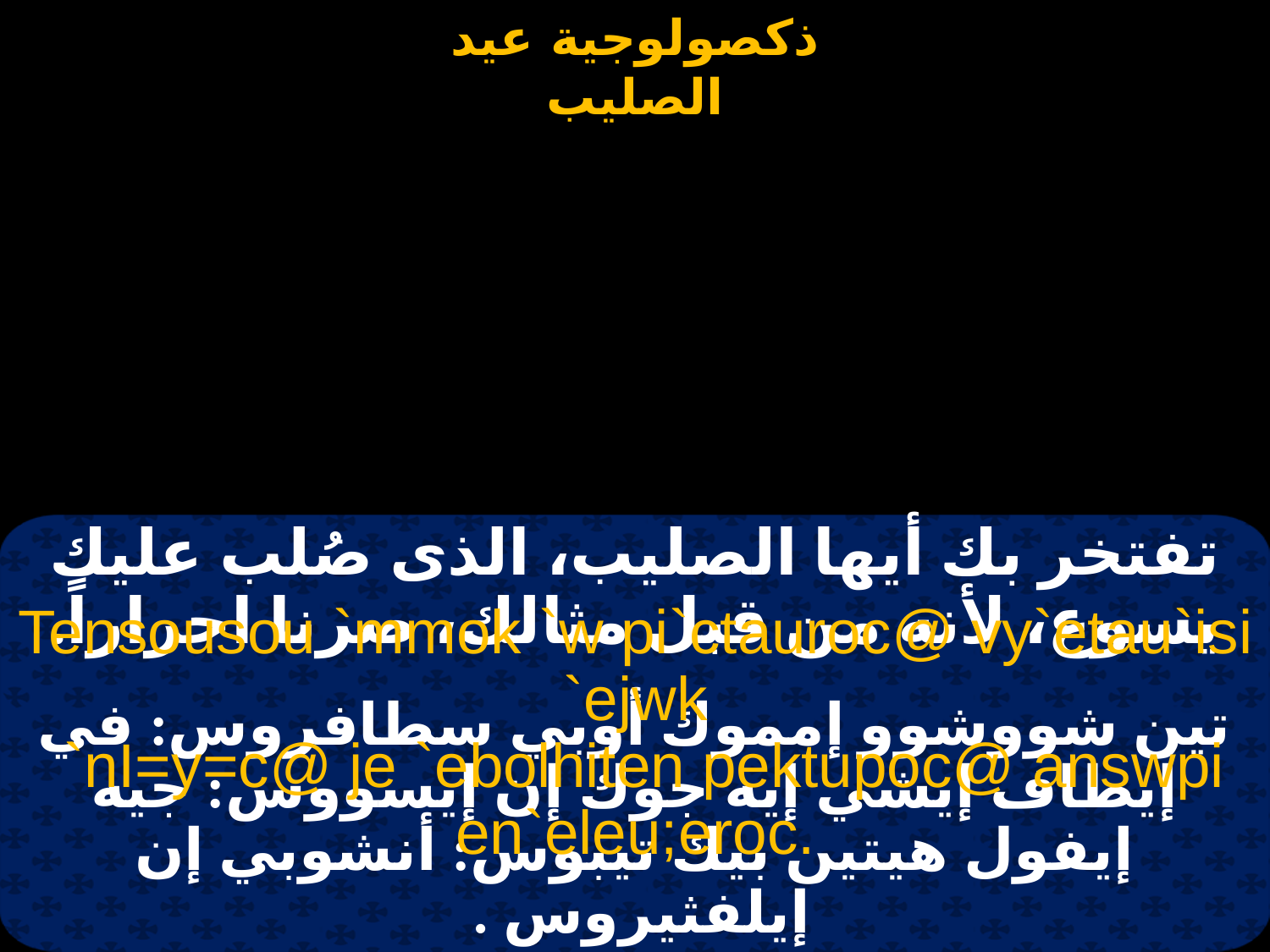

# تفتخر بك أيها الصليب، الذى صُلب عليك يسوع، لأنه من قبل مثالك، صرنا احراراً.
Tensousou `mmok `w pi`ctauroc@ vy`etau`isi `ejwk
 `nI=y=c@ je `ebolhiten pektupoc@ answpi en`eleu;eroc.
تين شووشوو إمموك أوبي سطافروس: في إيطاف إيشي إيه جوك إن إيسووس: جيه إيفول هيتين بيك تيبوس: أنشوبي إن إيلفثيروس .